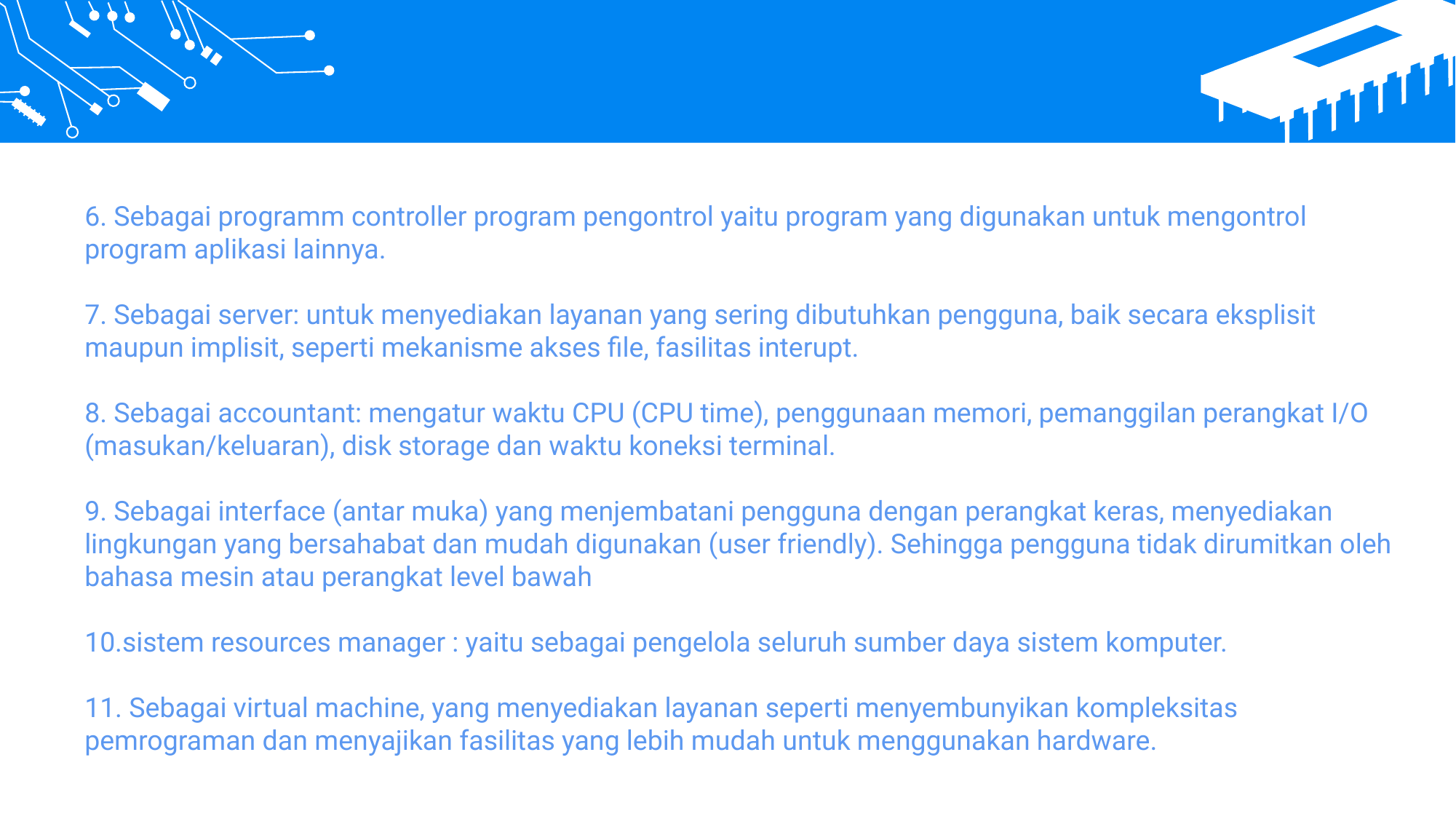

6. Sebagai programm controller program pengontrol yaitu program yang digunakan untuk mengontrol program aplikasi lainnya.
7. Sebagai server: untuk menyediakan layanan yang sering dibutuhkan pengguna, baik secara eksplisit maupun implisit, seperti mekanisme akses file, fasilitas interupt.
8. Sebagai accountant: mengatur waktu CPU (CPU time), penggunaan memori, pemanggilan perangkat I/O (masukan/keluaran), disk storage dan waktu koneksi terminal.
9. Sebagai interface (antar muka) yang menjembatani pengguna dengan perangkat keras, menyediakan lingkungan yang bersahabat dan mudah digunakan (user friendly). Sehingga pengguna tidak dirumitkan oleh bahasa mesin atau perangkat level bawah
10.sistem resources manager : yaitu sebagai pengelola seluruh sumber daya sistem komputer.
11. Sebagai virtual machine, yang menyediakan layanan seperti menyembunyikan kompleksitas pemrograman dan menyajikan fasilitas yang lebih mudah untuk menggunakan hardware.